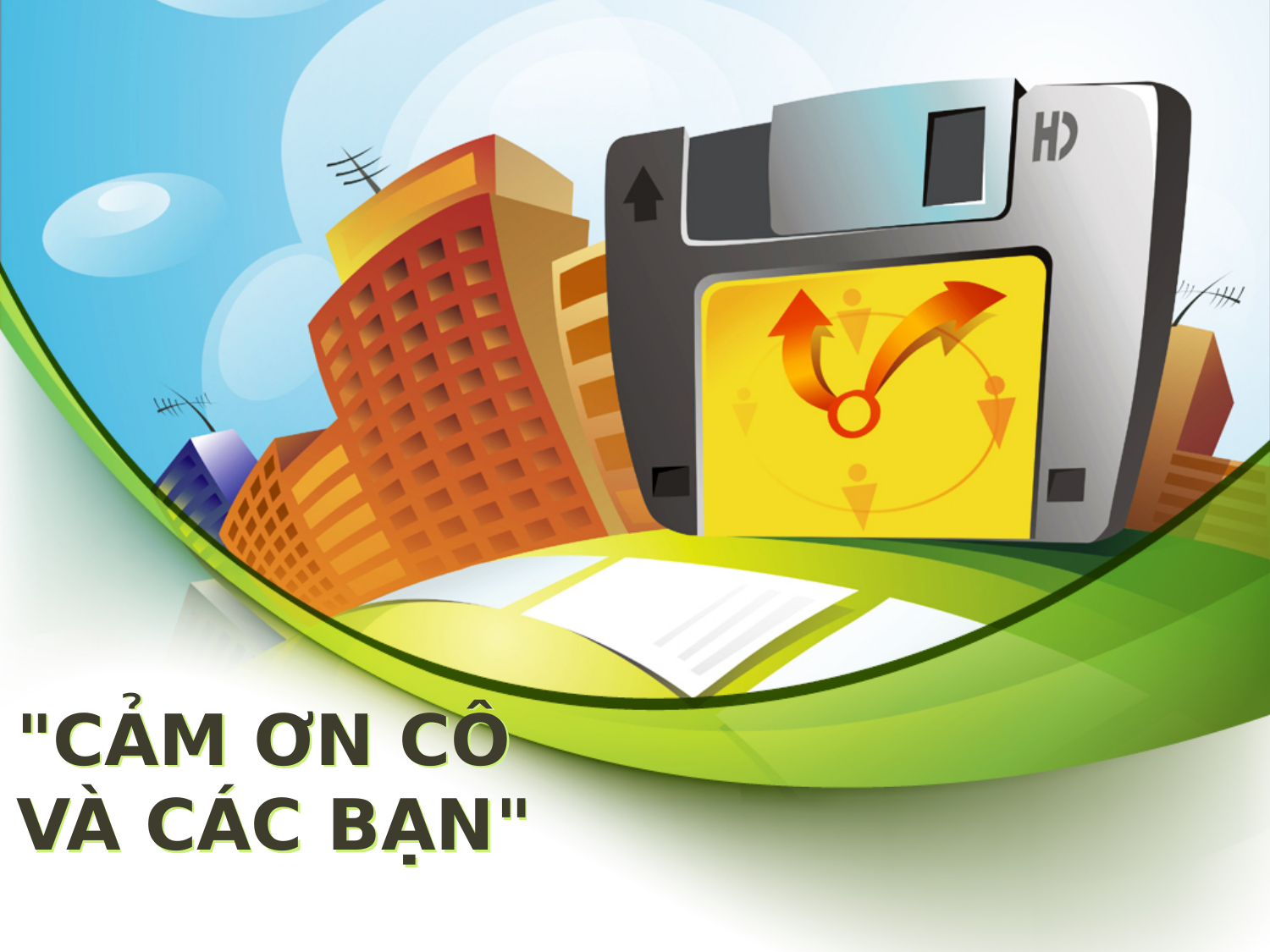

# "CẢM ƠN CÔ VÀ CÁC BẠN"